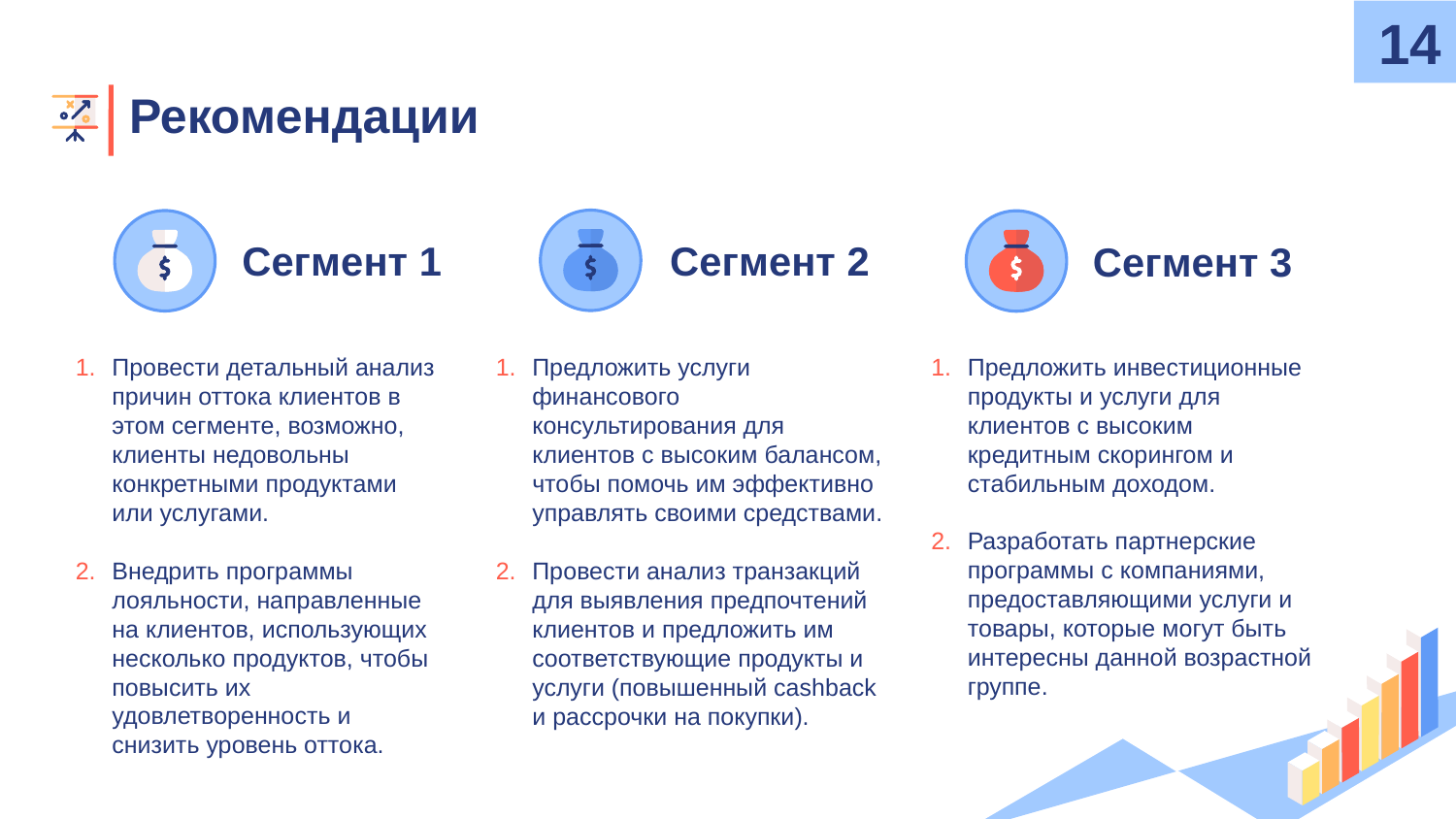

14
# Рекомендации

Сегмент 1
Сегмент 2
Сегмент 3
Предложить инвестиционные продукты и услуги для клиентов с высоким кредитным скорингом и стабильным доходом.

Разработать партнерские программы с компаниями, предоставляющими услуги и товары, которые могут быть интересны данной возрастной группе.
Провести детальный анализ причин оттока клиентов в этом сегменте, возможно, клиенты недовольны конкретными продуктами или услугами.

Внедрить программы лояльности, направленные на клиентов, использующих несколько продуктов, чтобы повысить их удовлетворенность и снизить уровень оттока.
Предложить услуги финансового консультирования для клиентов с высоким балансом, чтобы помочь им эффективно управлять своими средствами.

Провести анализ транзакций для выявления предпочтений клиентов и предложить им соответствующие продукты и услуги (повышенный cashback и рассрочки на покупки).